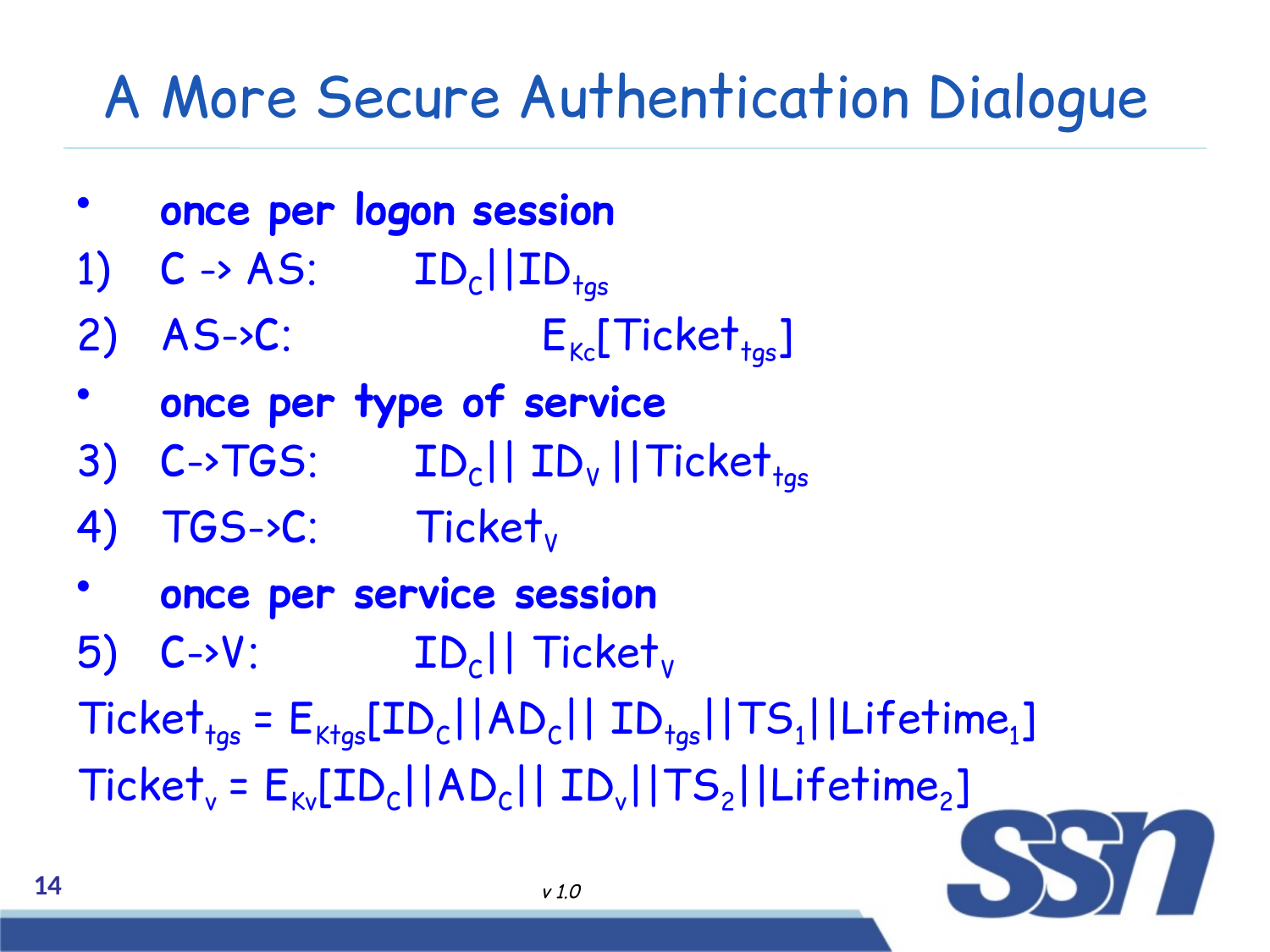

# A More Secure Authentication Dialogue
once per logon session
C -> AS: 	IDC||IDtgs
AS->C:		EKc[Tickettgs]
once per type of service
C->TGS:	IDC|| IDV ||Tickettgs
TGS->C:	TicketV
once per service session
C->V:		IDC|| TicketV
Tickettgs = EKtgs[IDC||ADC|| IDtgs||TS1||Lifetime1]
Ticketv = EKv[IDC||ADC|| IDv||TS2||Lifetime2]